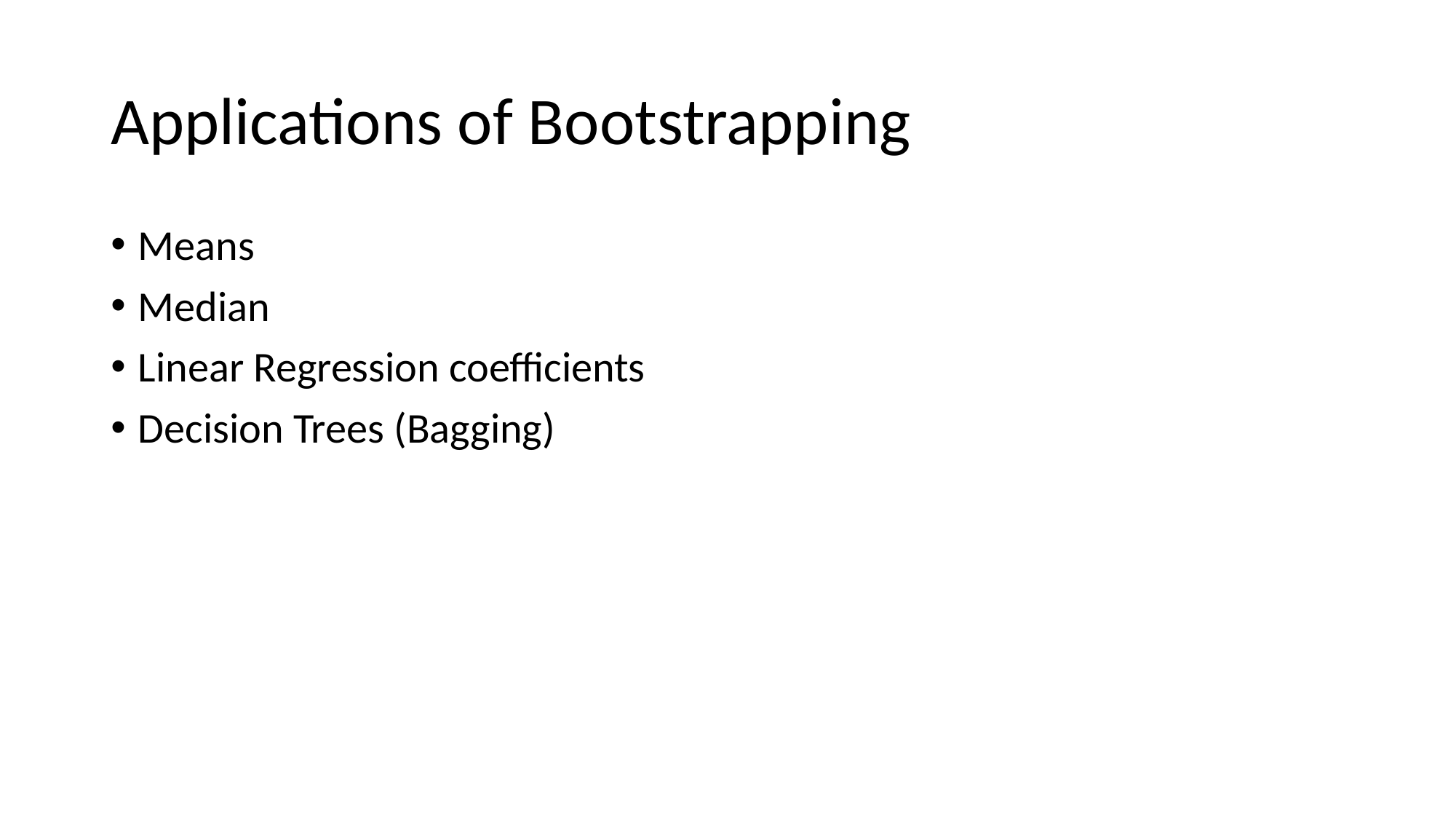

# Applications of Bootstrapping
Means
Median
Linear Regression coefficients
Decision Trees (Bagging)